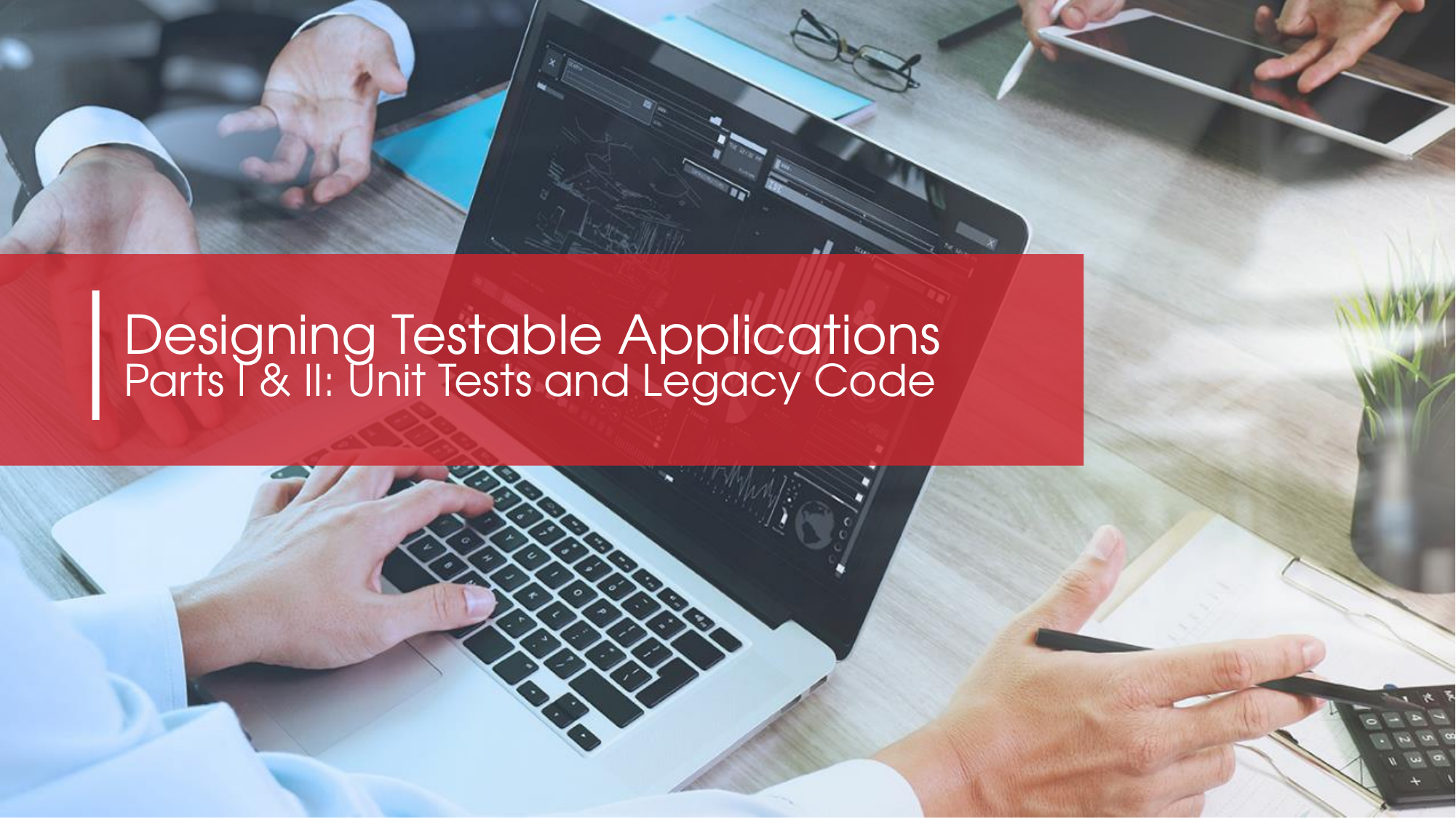

# Designing Testable Applications Parts I & II: Unit Tests and Legacy Code